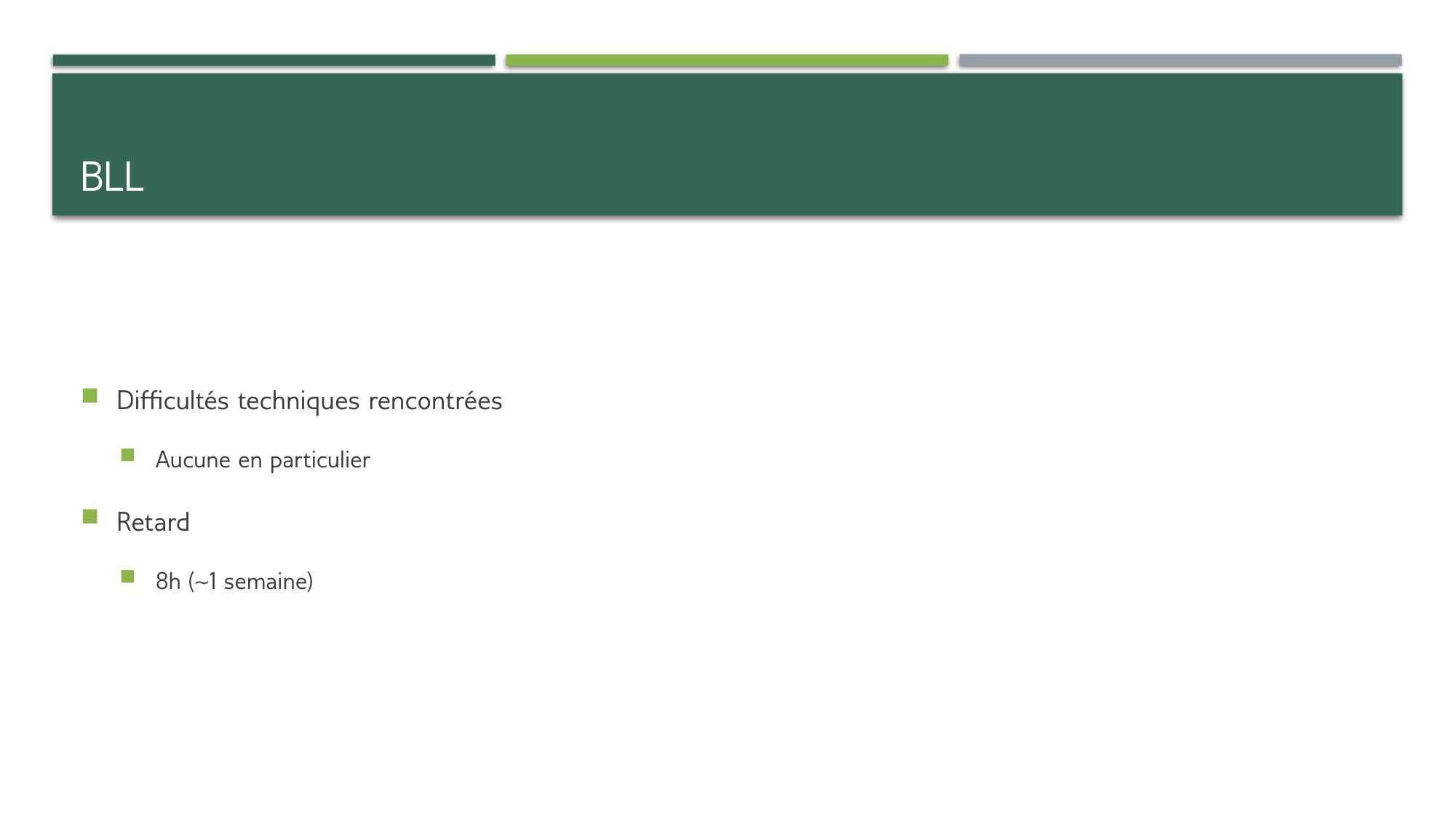

# BLL
Difficultés techniques rencontrées
Aucune en particulier
Retard
8h (~1 semaine)